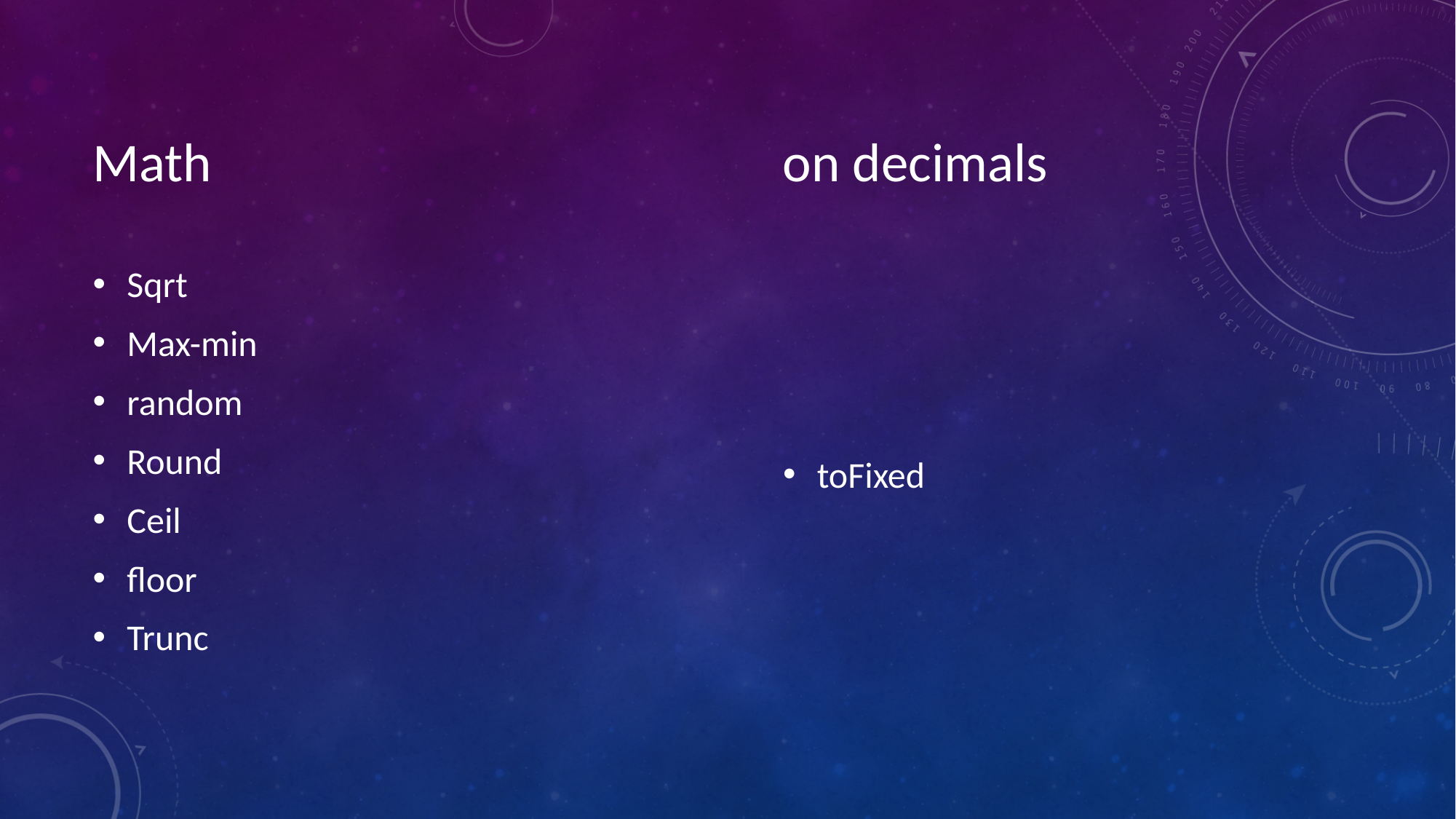

on decimals
# Math
Sqrt
Max-min
random
Round
Ceil
floor
Trunc

toFixed